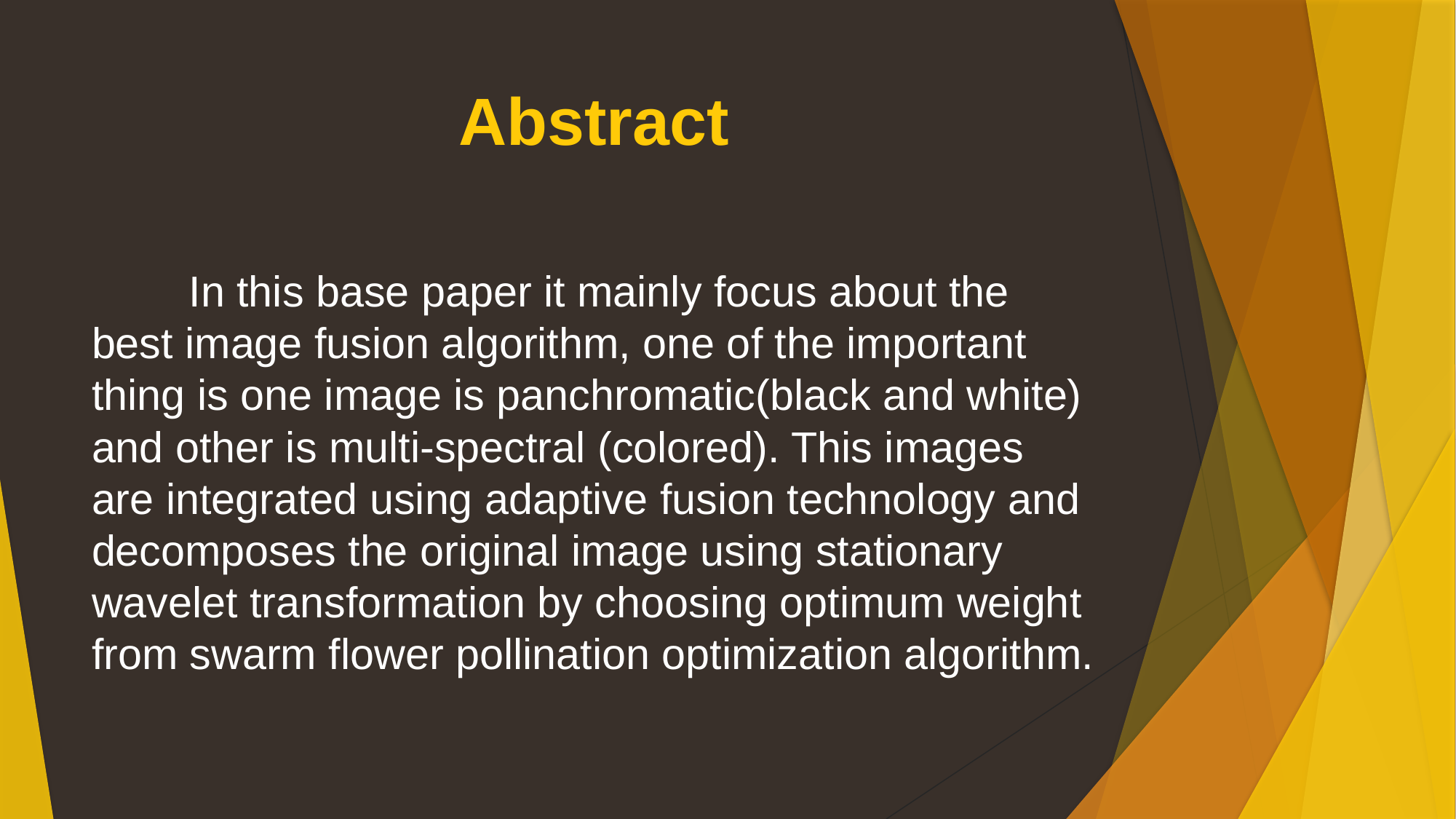

# Abstract
		In this base paper it mainly focus about the best image fusion algorithm, one of the important thing is one image is panchromatic(black and white) and other is multi-spectral (colored). This images are integrated using adaptive fusion technology and decomposes the original image using stationary wavelet transformation by choosing optimum weight from swarm flower pollination optimization algorithm.